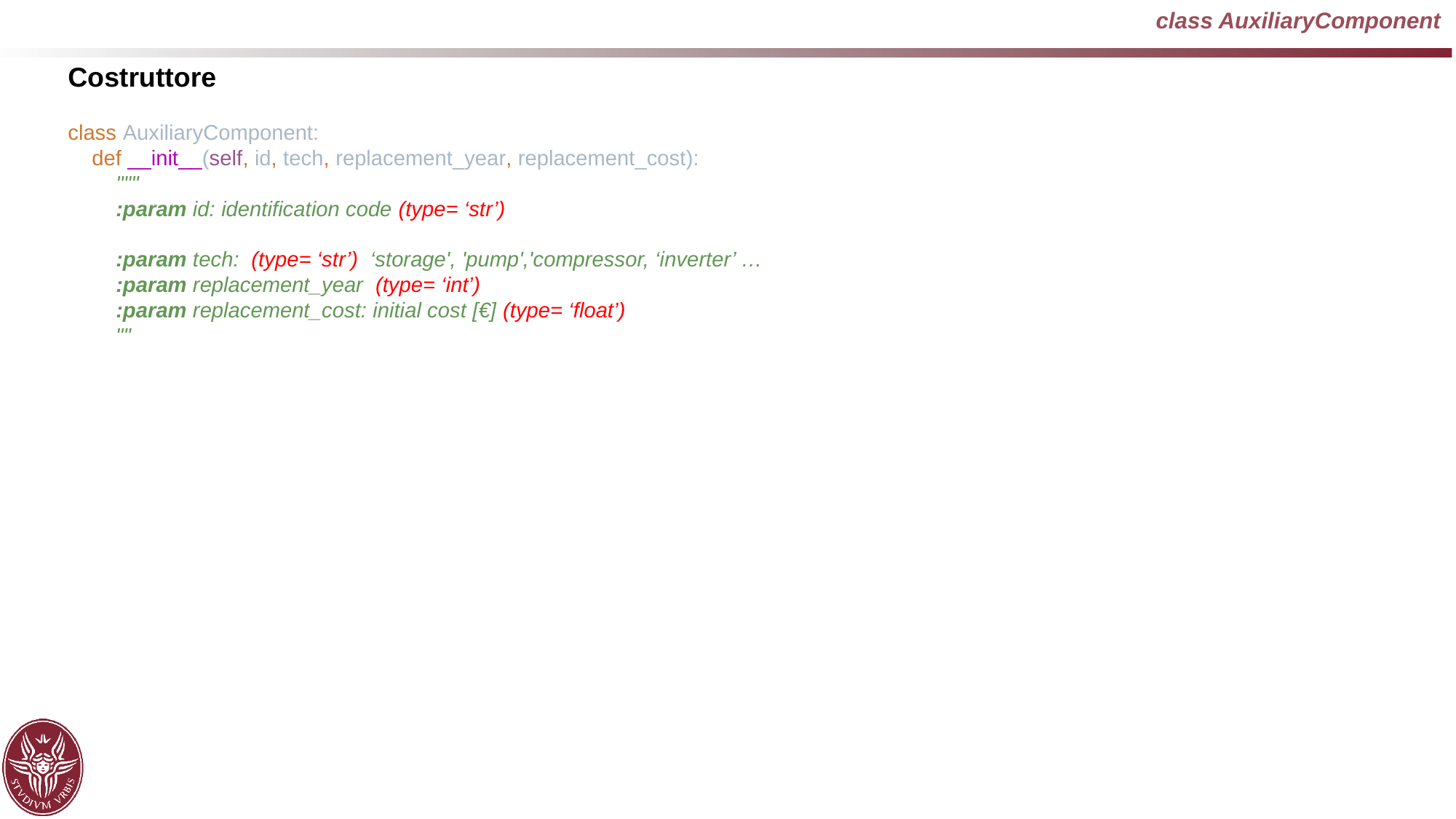

class AuxiliaryComponent
Costruttore
class AuxiliaryComponent:
    def __init__(self, id, tech, replacement_year, replacement_cost):
        """
        :param id: identification code (type= ‘str’)
        :param tech:  (type= ‘str’)  ‘storage', 'pump','compressor, ‘inverter’ …
        :param replacement_year  (type= ‘int’)
        :param replacement_cost: initial cost [€] (type= ‘float’)
        ""